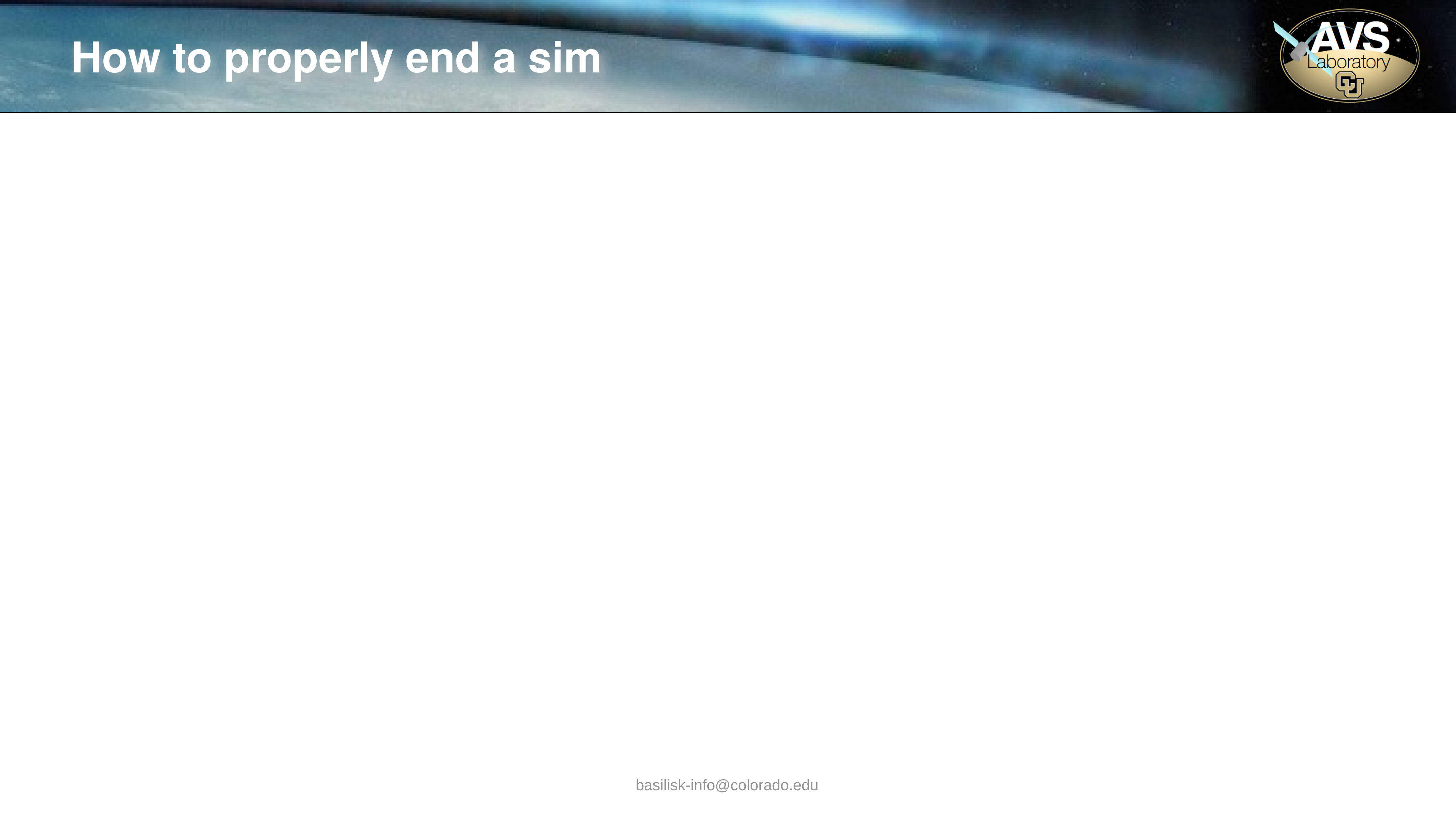

# How to properly end a sim